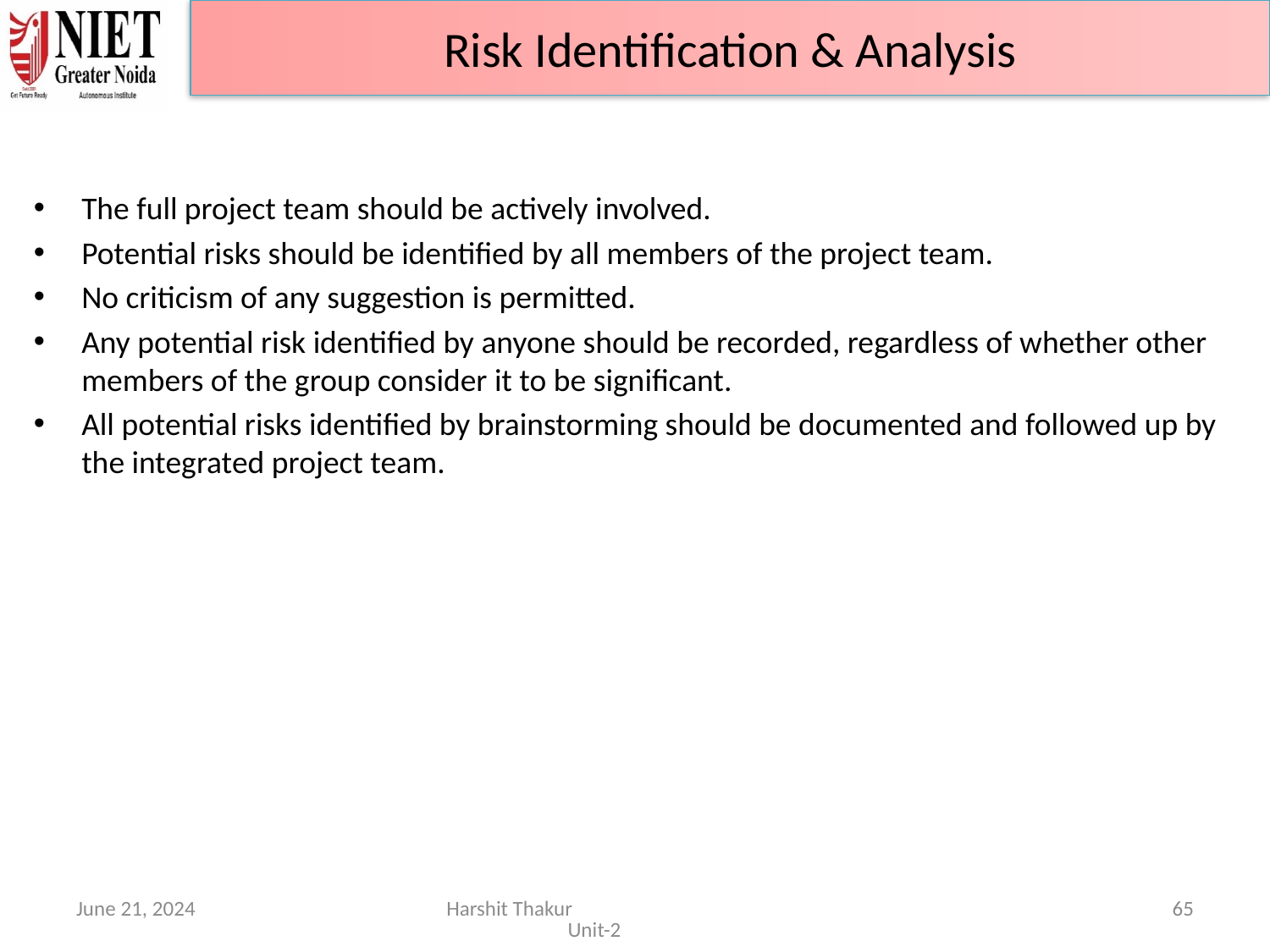

Risk Identification & Analysis

The full project team should be actively involved.
Potential risks should be identified by all members of the project team.
No criticism of any suggestion is permitted.
Any potential risk identified by anyone should be recorded, regardless of whether other members of the group consider it to be significant.
All potential risks identified by brainstorming should be documented and followed up by the integrated project team.
June 21, 2024
Harshit Thakur                                                                            Unit-2
65